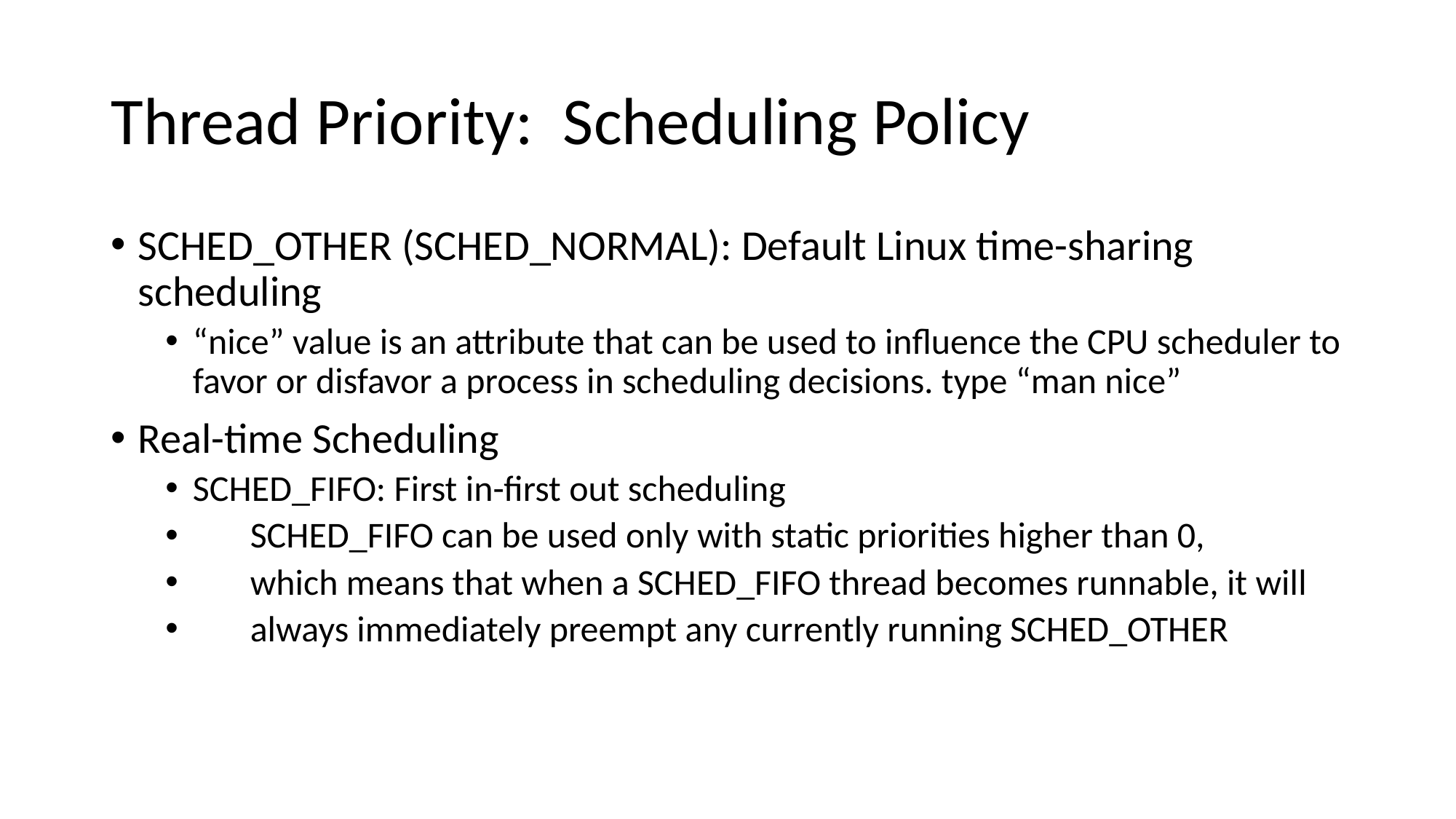

# Thread Priority:  Scheduling Policy
SCHED_OTHER (SCHED_NORMAL): Default Linux time-sharing scheduling
“nice” value is an attribute that can be used to influence the CPU scheduler to favor or disfavor a process in scheduling decisions. type “man nice”
Real-time Scheduling
SCHED_FIFO: First in-first out scheduling
       SCHED_FIFO can be used only with static priorities higher than 0,
       which means that when a SCHED_FIFO thread becomes runnable, it will
       always immediately preempt any currently running SCHED_OTHER